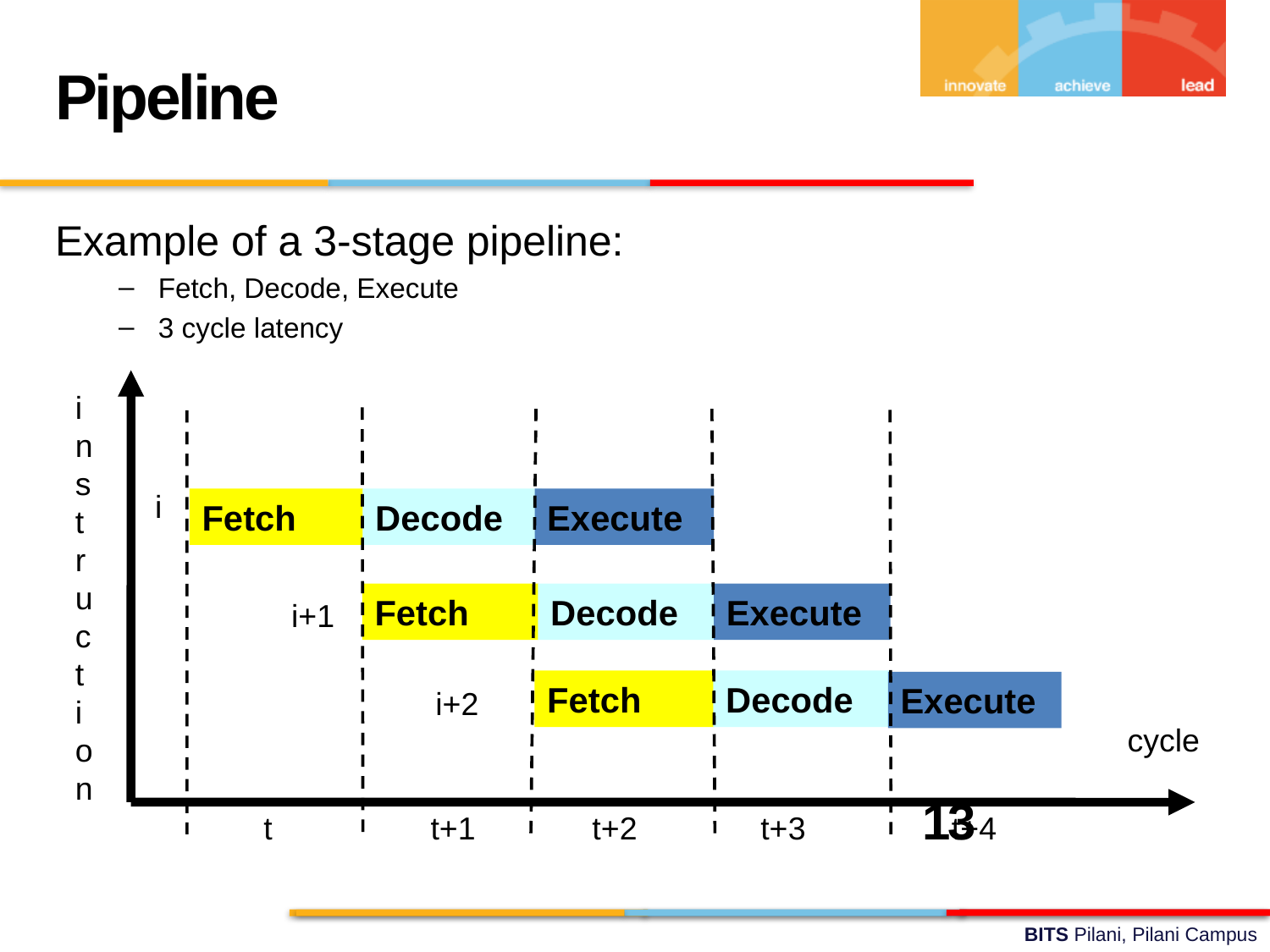

Pipeline
Example of a 3-stage pipeline:
Fetch, Decode, Execute
3 cycle latency

instruction

i
Fetch
Decode
Execute
Fetch
Decode
Execute
i+1
Fetch
Decode
Execute
i+2
cycle
13

t
t+1
t+2
t+3
t+4